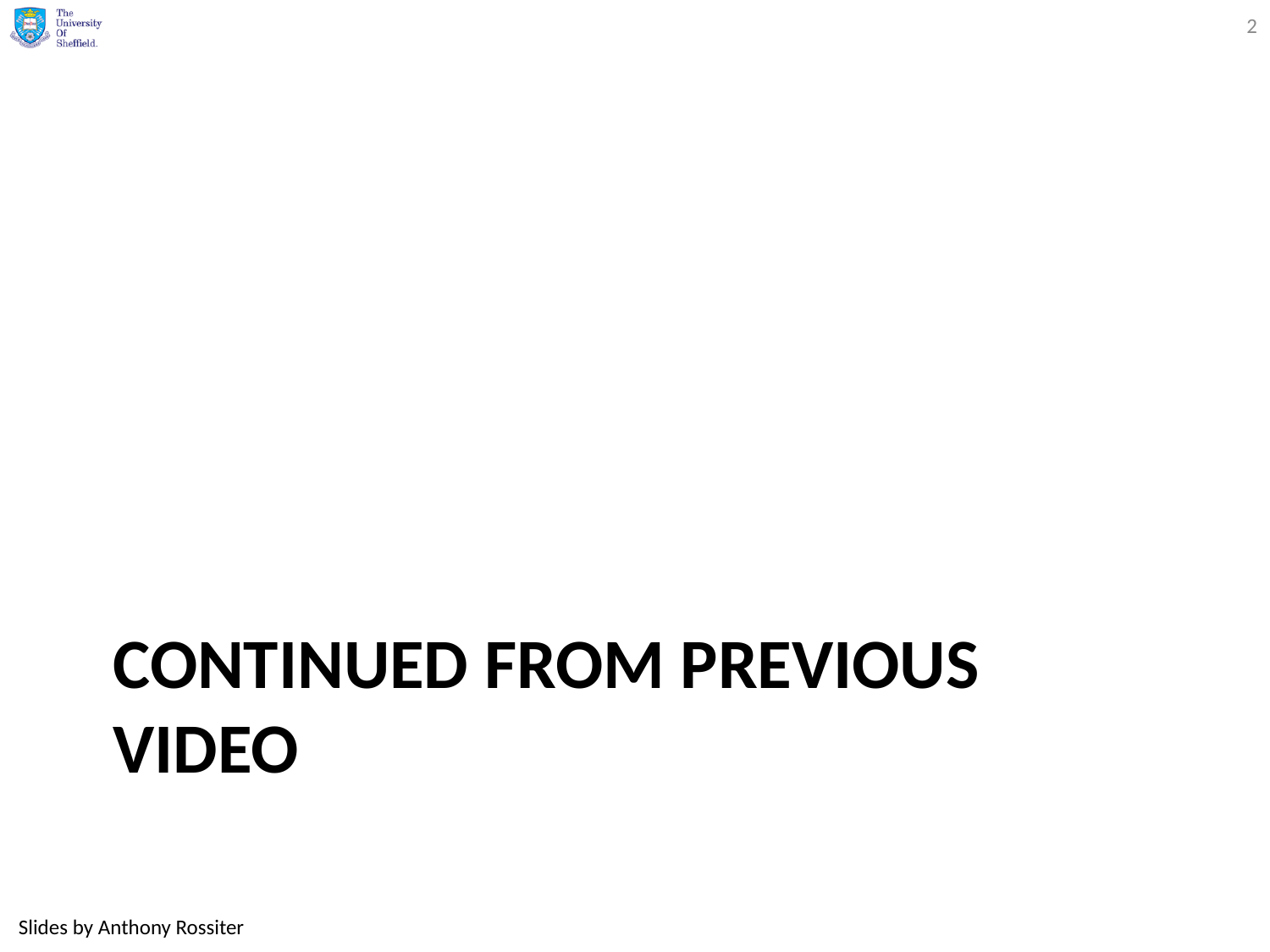

2

# Continued from previous video
Slides by Anthony Rossiter